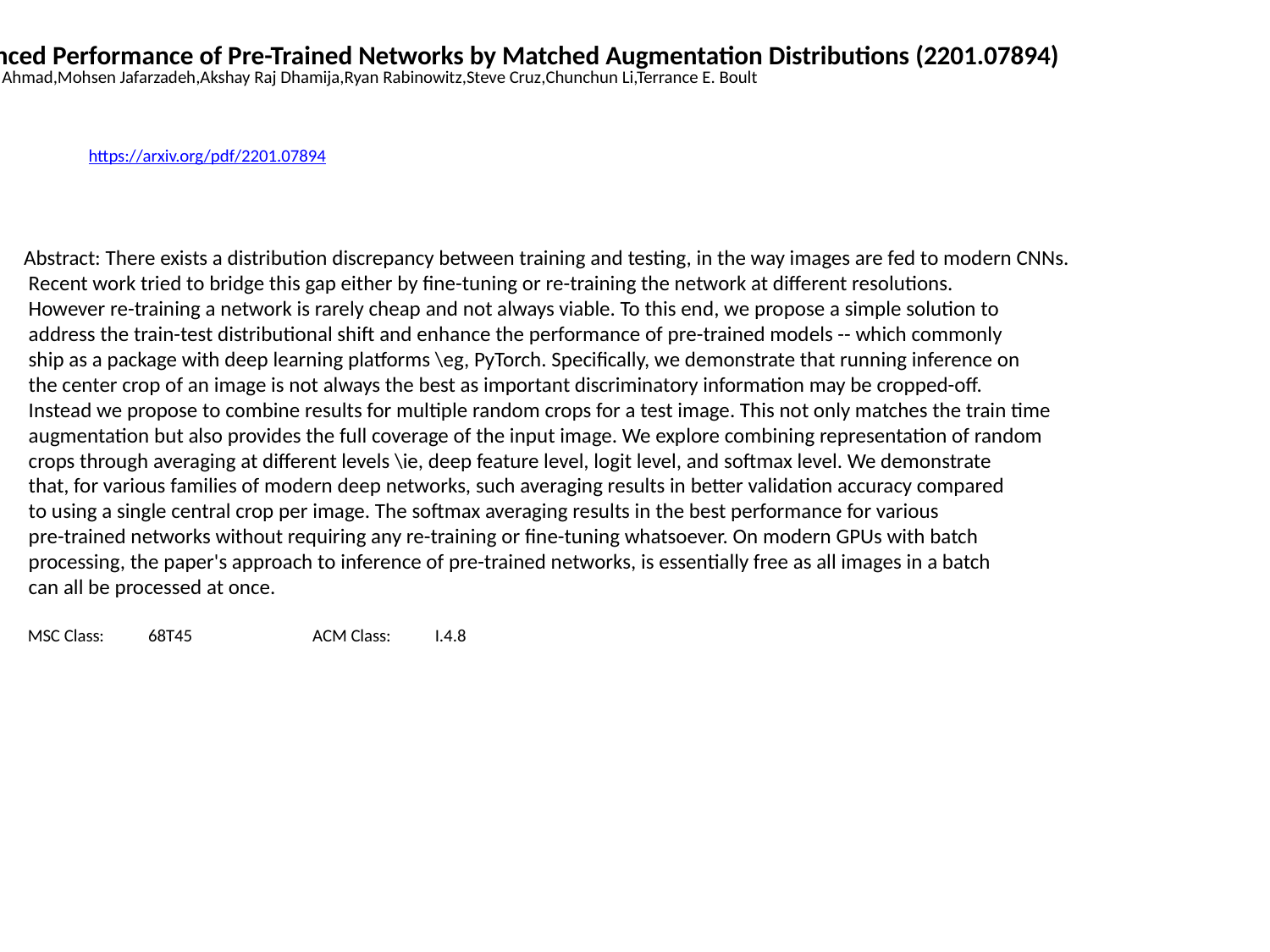

Enhanced Performance of Pre-Trained Networks by Matched Augmentation Distributions (2201.07894)
Touqeer Ahmad,Mohsen Jafarzadeh,Akshay Raj Dhamija,Ryan Rabinowitz,Steve Cruz,Chunchun Li,Terrance E. Boult

https://arxiv.org/pdf/2201.07894

Abstract: There exists a distribution discrepancy between training and testing, in the way images are fed to modern CNNs.
 Recent work tried to bridge this gap either by fine-tuning or re-training the network at different resolutions.
 However re-training a network is rarely cheap and not always viable. To this end, we propose a simple solution to
 address the train-test distributional shift and enhance the performance of pre-trained models -- which commonly
 ship as a package with deep learning platforms \eg, PyTorch. Specifically, we demonstrate that running inference on
 the center crop of an image is not always the best as important discriminatory information may be cropped-off.
 Instead we propose to combine results for multiple random crops for a test image. This not only matches the train time
 augmentation but also provides the full coverage of the input image. We explore combining representation of random
 crops through averaging at different levels \ie, deep feature level, logit level, and softmax level. We demonstrate
 that, for various families of modern deep networks, such averaging results in better validation accuracy compared
 to using a single central crop per image. The softmax averaging results in the best performance for various
 pre-trained networks without requiring any re-training or fine-tuning whatsoever. On modern GPUs with batch
 processing, the paper's approach to inference of pre-trained networks, is essentially free as all images in a batch
 can all be processed at once.
 MSC Class:           68T45                              ACM Class:           I.4.8